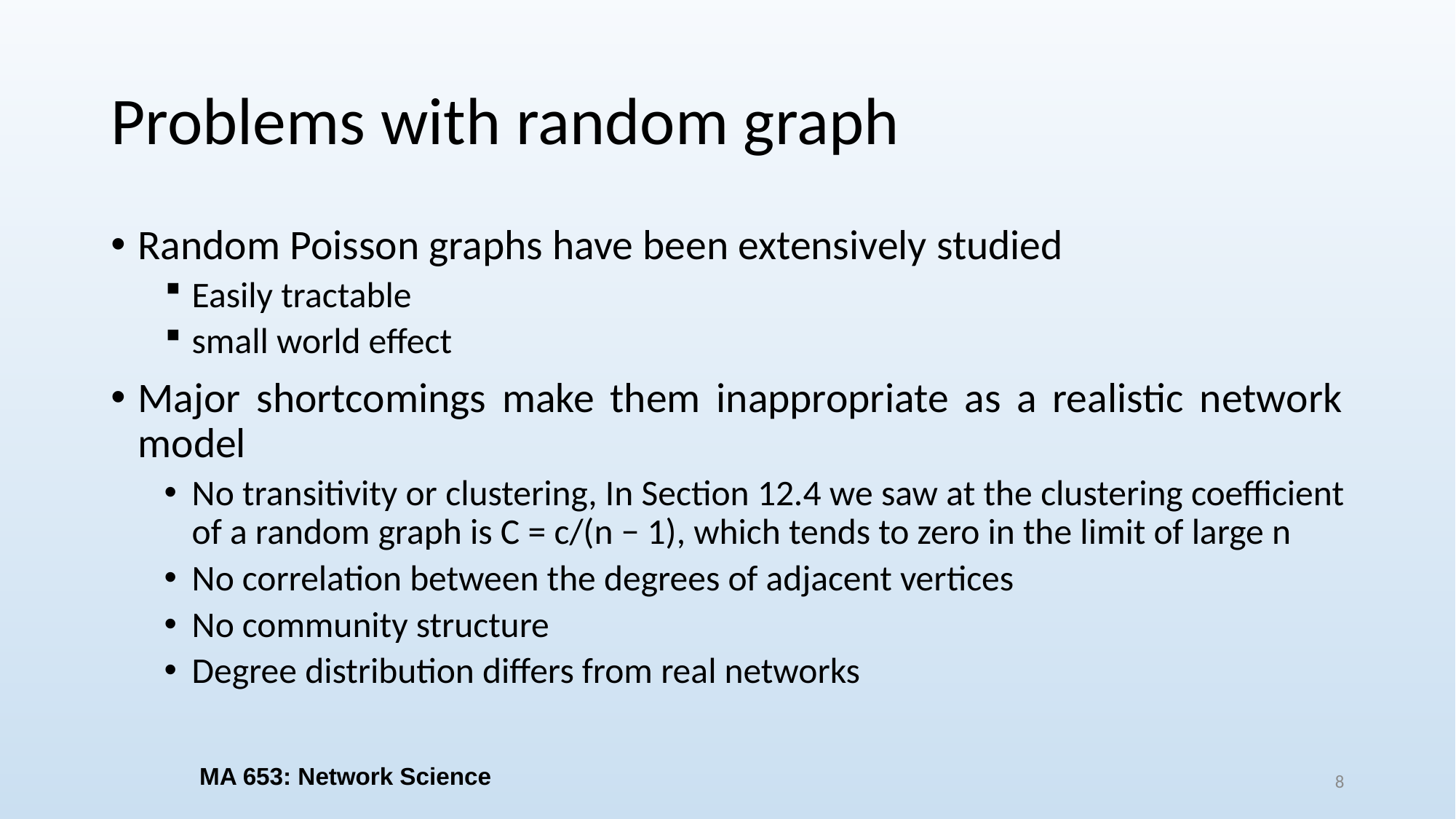

# Problems with random graph
Random Poisson graphs have been extensively studied
Easily tractable
small world effect
Major shortcomings make them inappropriate as a realistic network model
No transitivity or clustering, In Section 12.4 we saw at the clustering coefficient of a random graph is C = c/(n − 1), which tends to zero in the limit of large n
No correlation between the degrees of adjacent vertices
No community structure
Degree distribution differs from real networks

MA 653: Network Science
8